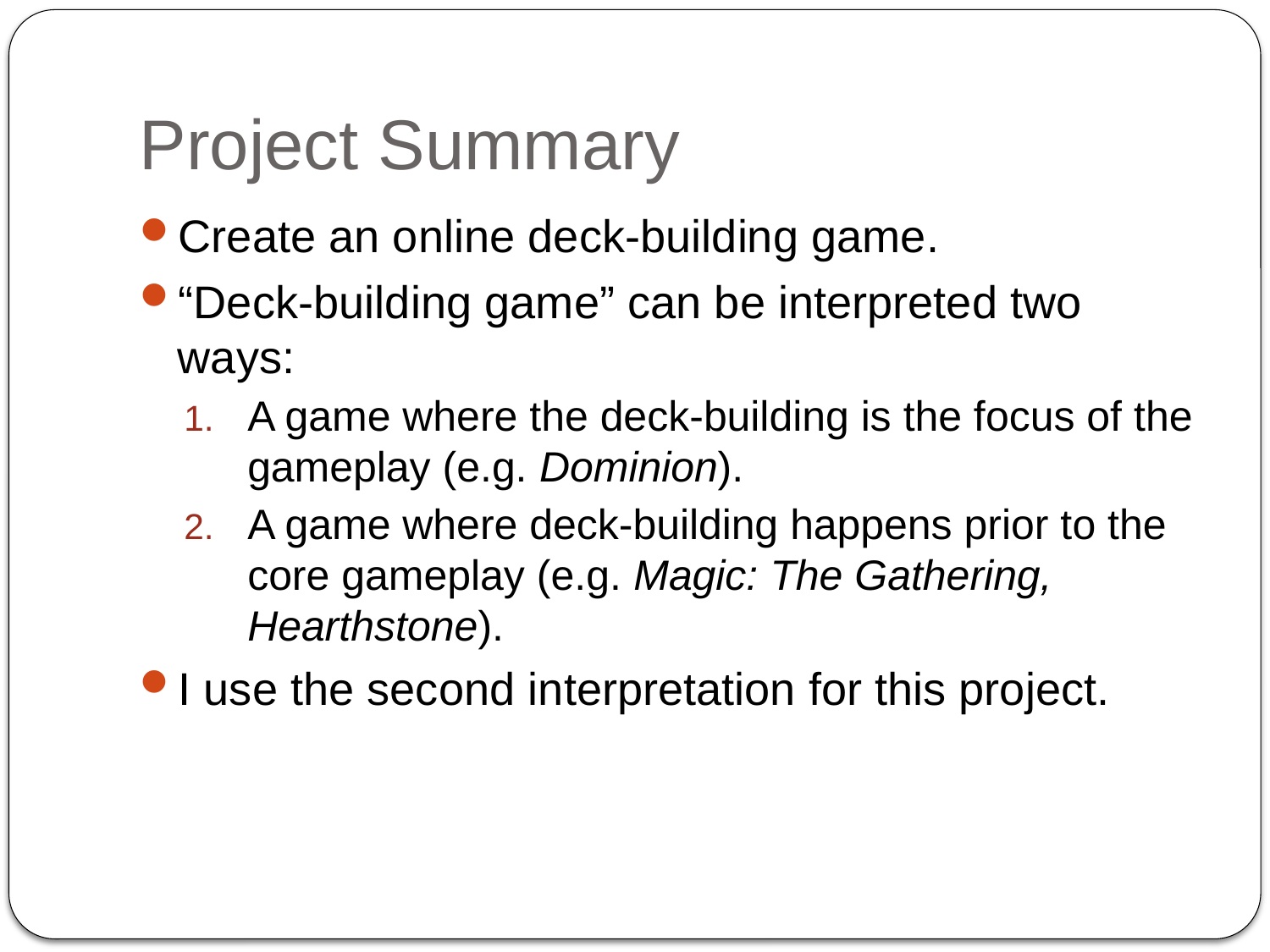

# Project Summary
Create an online deck-building game.
“Deck-building game” can be interpreted two ways:
A game where the deck-building is the focus of the gameplay (e.g. Dominion).
A game where deck-building happens prior to the core gameplay (e.g. Magic: The Gathering, Hearthstone).
I use the second interpretation for this project.